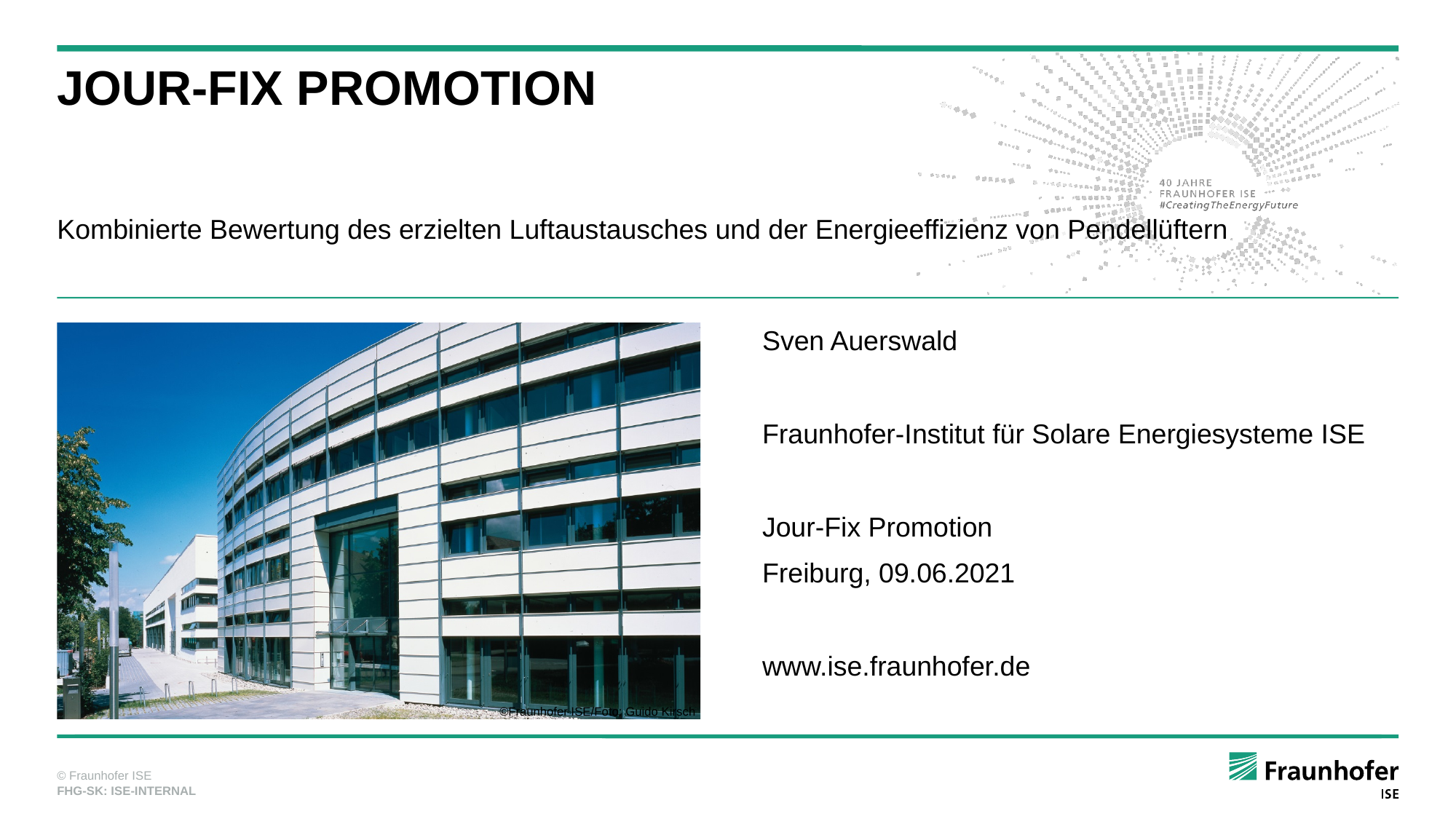

# Jour-Fix Promotion
Kombinierte Bewertung des erzielten Luftaustausches und der Energieeffizienz von Pendellüftern
Sven Auerswald

Fraunhofer-Institut für Solare Energiesysteme ISE

Jour-Fix Promotion
Freiburg, 09.06.2021

www.ise.fraunhofer.de